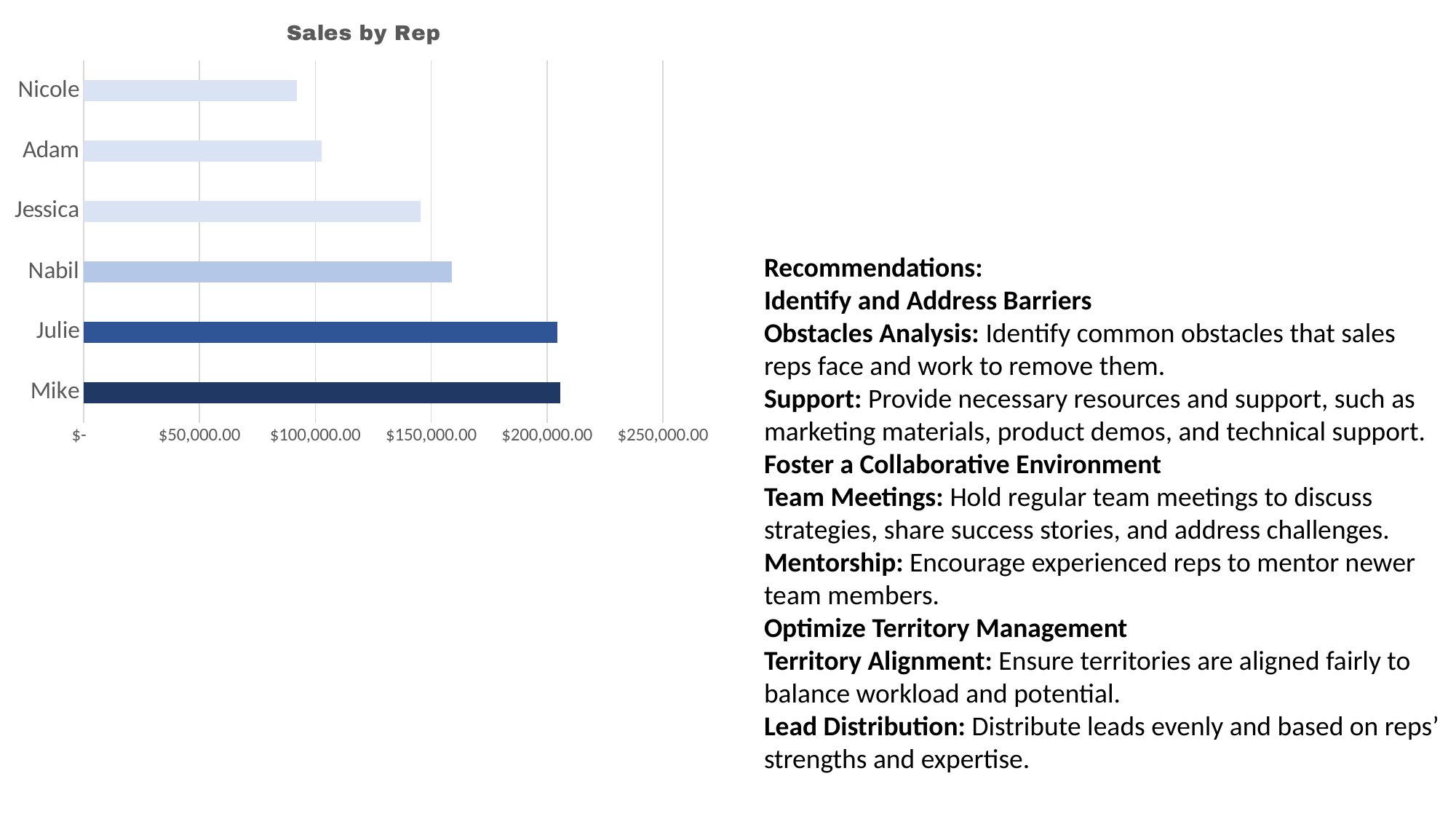

### Chart: Sales by Rep

| Category | Total |
|---|---|
| Mike | 205577.78000000046 |
| Julie | 204450.05000000016 |
| Nabil | 158904.47999999978 |
| Jessica | 145496.27999999974 |
| Adam | 102715.5999999998 |
| Nicole | 92026.67999999982 |
Recommendations:
Identify and Address Barriers
Obstacles Analysis: Identify common obstacles that sales reps face and work to remove them.
Support: Provide necessary resources and support, such as marketing materials, product demos, and technical support.
Foster a Collaborative Environment
Team Meetings: Hold regular team meetings to discuss strategies, share success stories, and address challenges.
Mentorship: Encourage experienced reps to mentor newer team members.
Optimize Territory Management
Territory Alignment: Ensure territories are aligned fairly to balance workload and potential.
Lead Distribution: Distribute leads evenly and based on reps’ strengths and expertise.